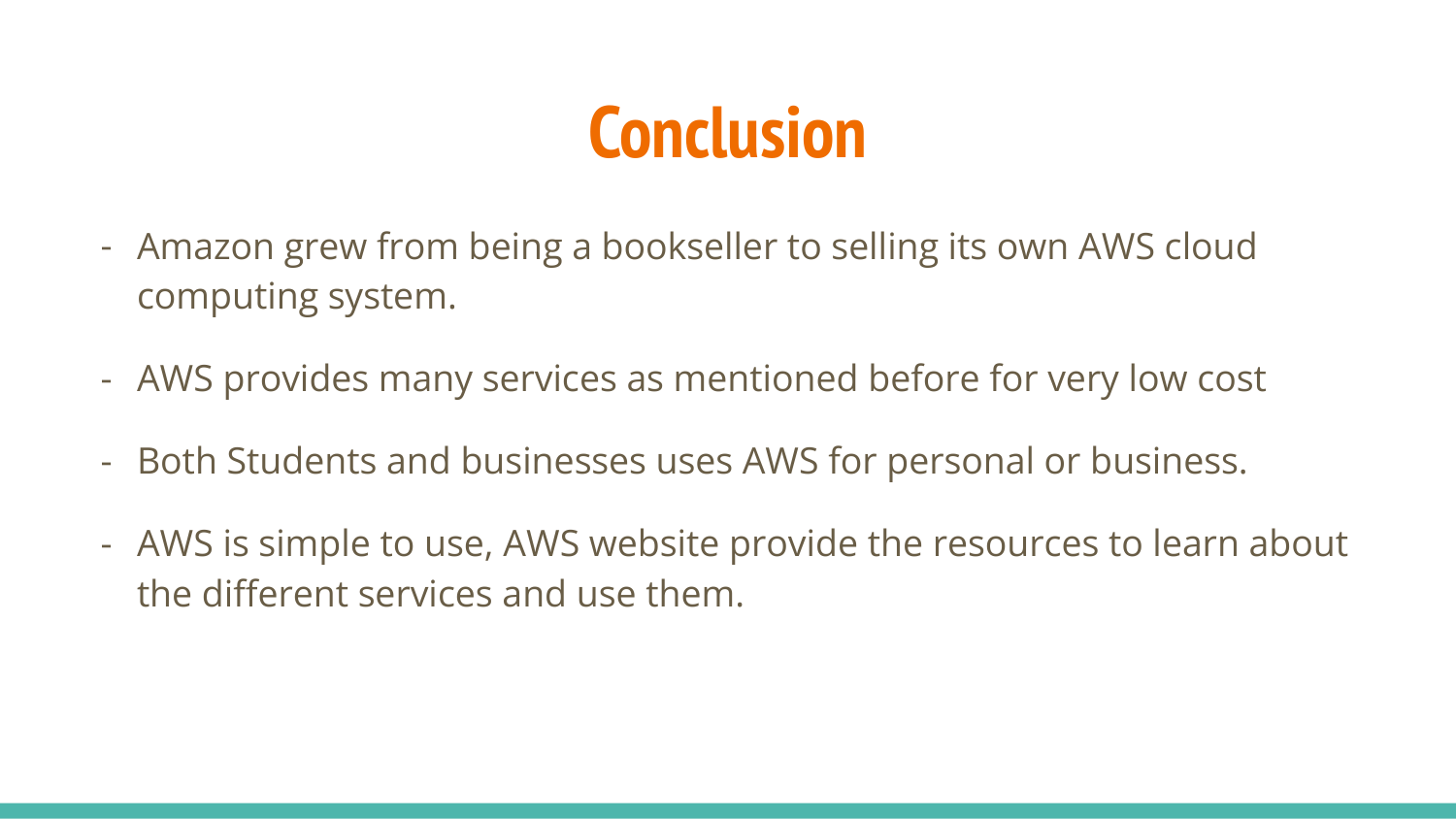

# Conclusion

Amazon grew from being a bookseller to selling its own AWS cloud computing system.
AWS provides many services as mentioned before for very low cost
Both Students and businesses uses AWS for personal or business.
AWS is simple to use, AWS website provide the resources to learn about the different services and use them.